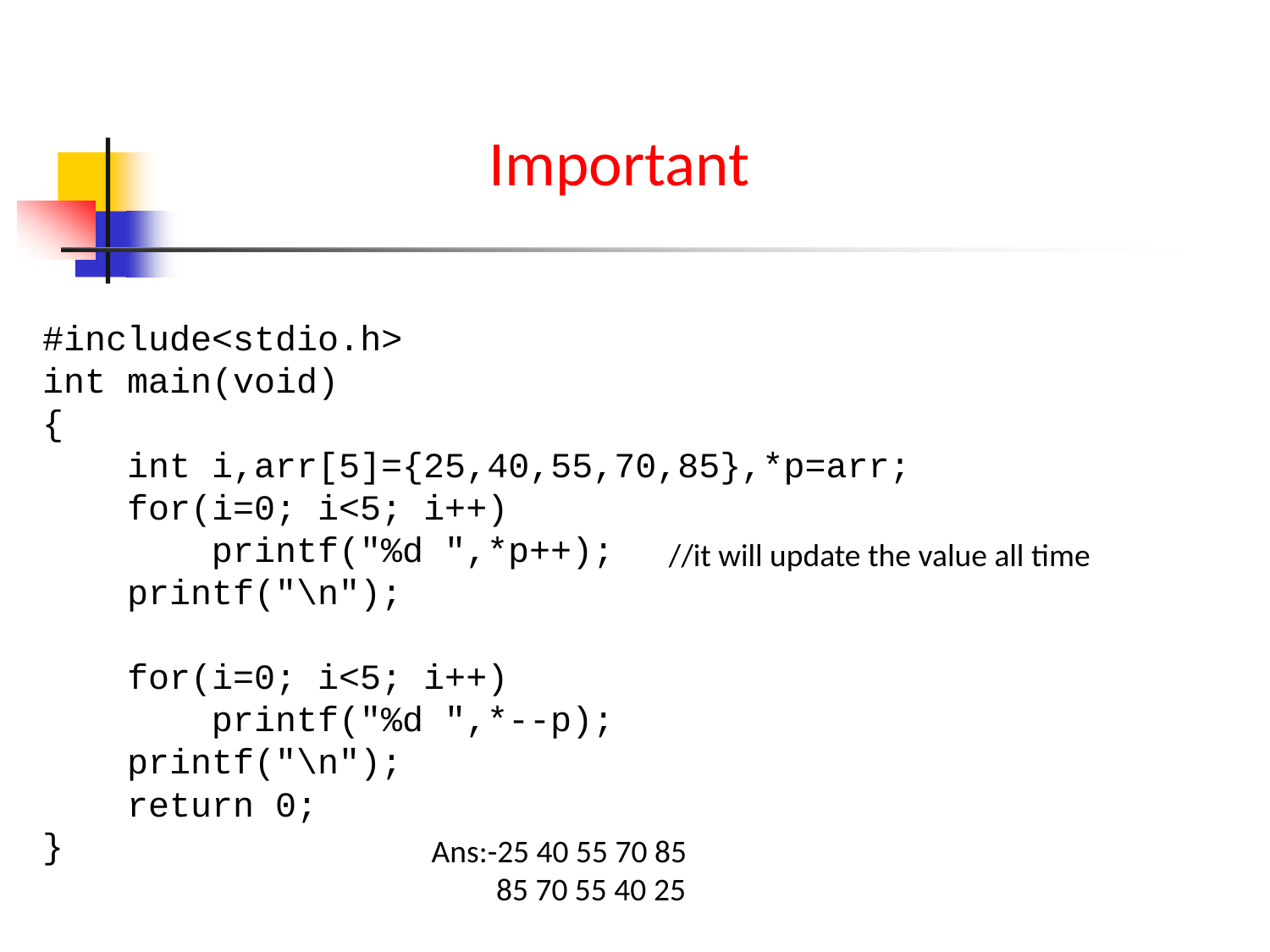

Important
#include<stdio.h>
int main(void)
{
    int i,arr[5]={25,40,55,70,85},*p=arr;
    for(i=0; i<5; i++)
        printf("%d ",*p++);
    printf("\n");
    for(i=0; i<5; i++)
        printf("%d ",*--p);
    printf("\n");
    return 0;
}

//it will update the value all time
Ans:-25 40 55 70 85
         85 70 55 40 25